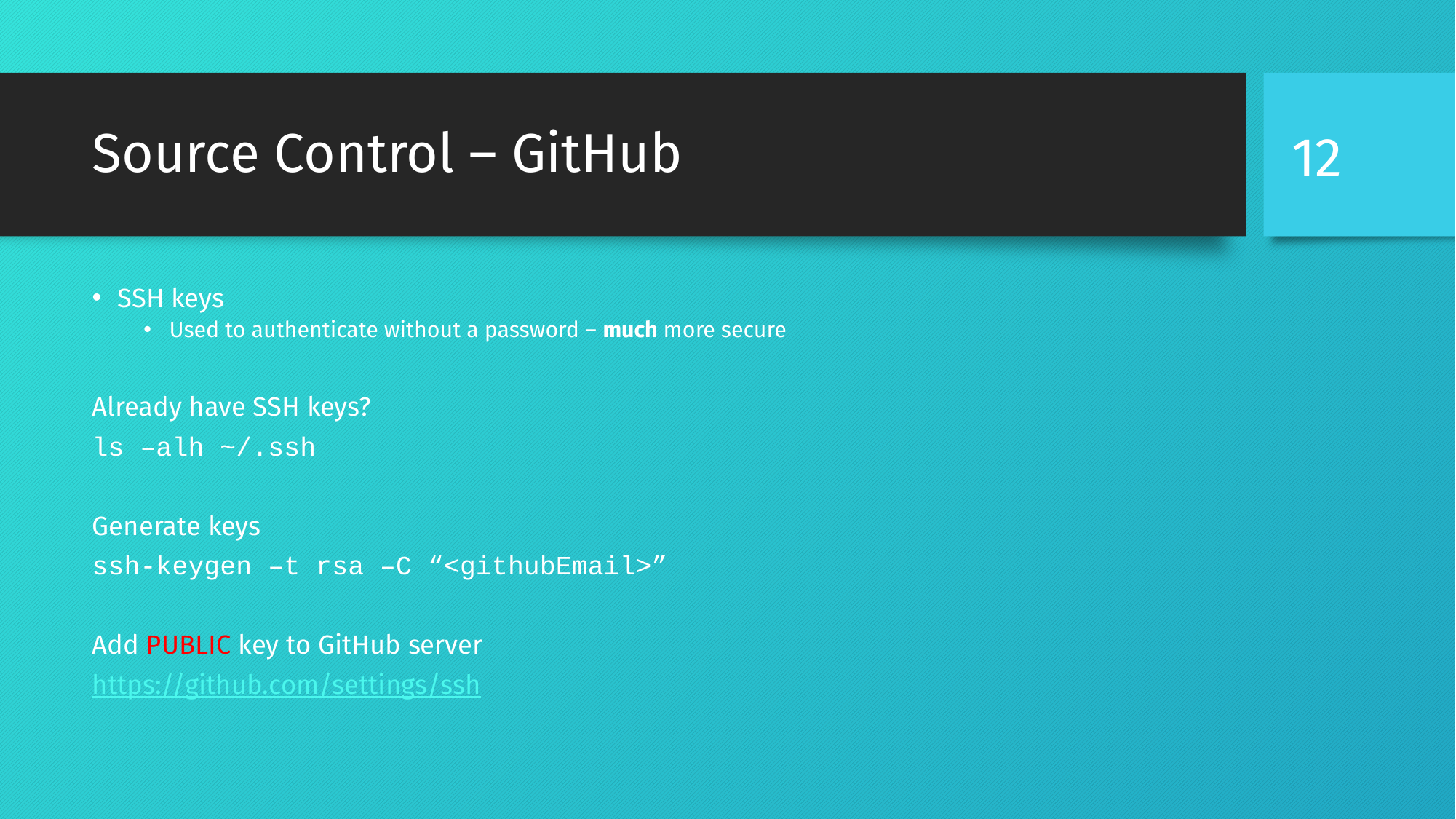

12
# Source Control – GitHub
SSH keys
Used to authenticate without a password – much more secure

Already have SSH keys?
ls –alh ~/.ssh

Generate keys
ssh-keygen –t rsa –C “<githubEmail>”

Add PUBLIC key to GitHub server
https://github.com/settings/ssh